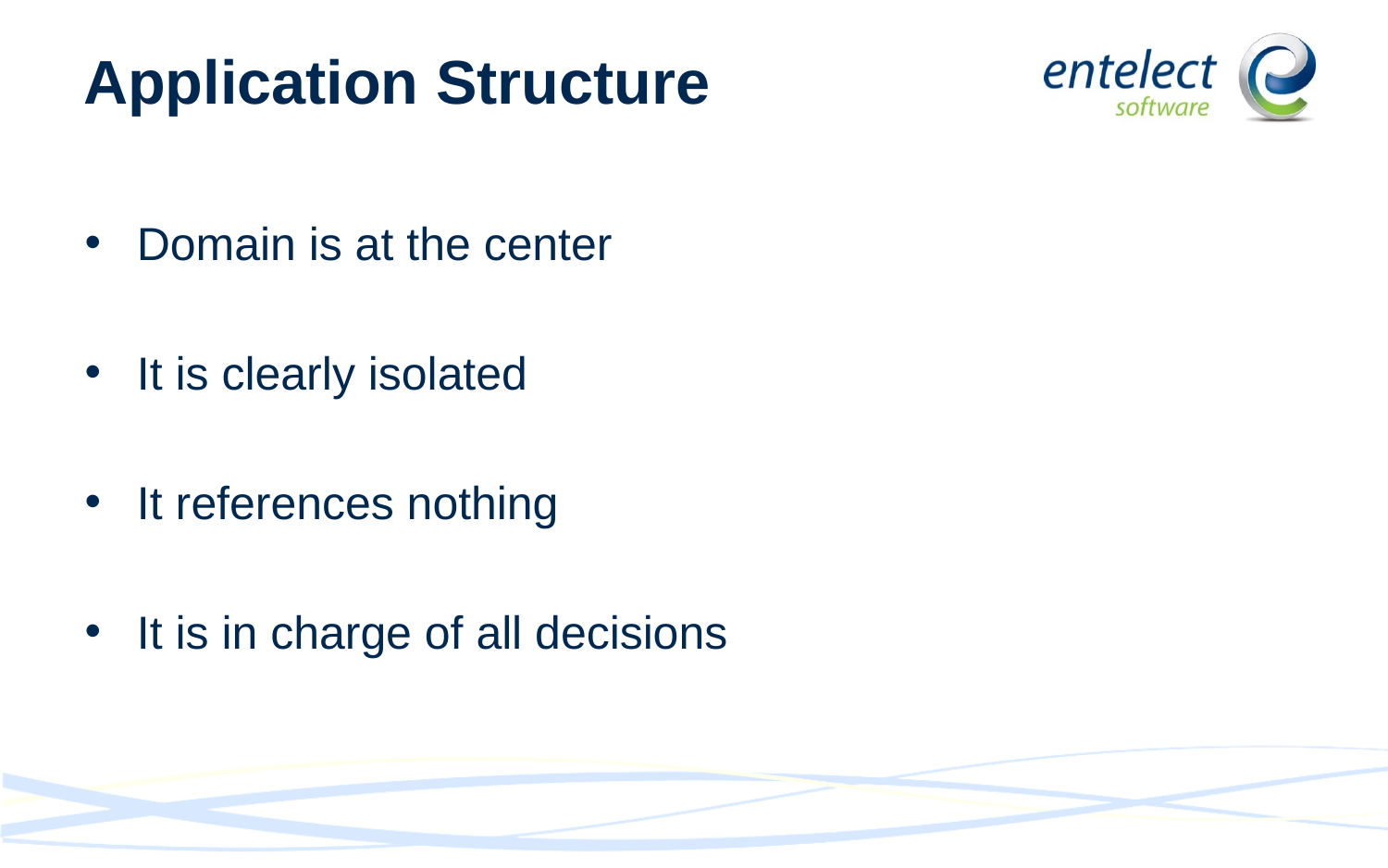

# Application Structure

Domain is at the center

It is clearly isolated

It references nothing

It is in charge of all decisions